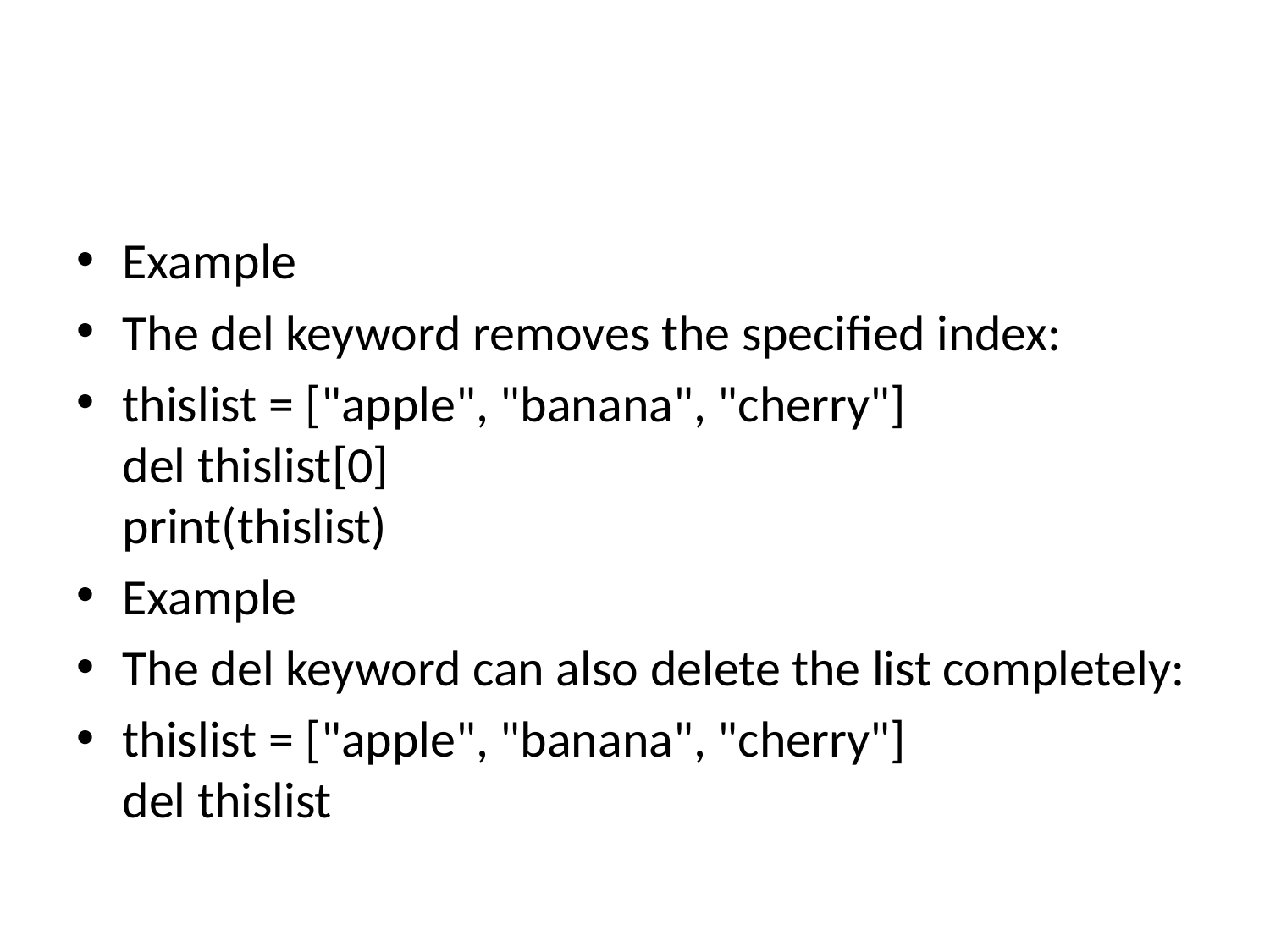

#
Example
The del keyword removes the specified index:
thislist = ["apple", "banana", "cherry"]
del thislist[0]
print(thislist)
Example
The del keyword can also delete the list completely:
thislist = ["apple", "banana", "cherry"]
del thislist